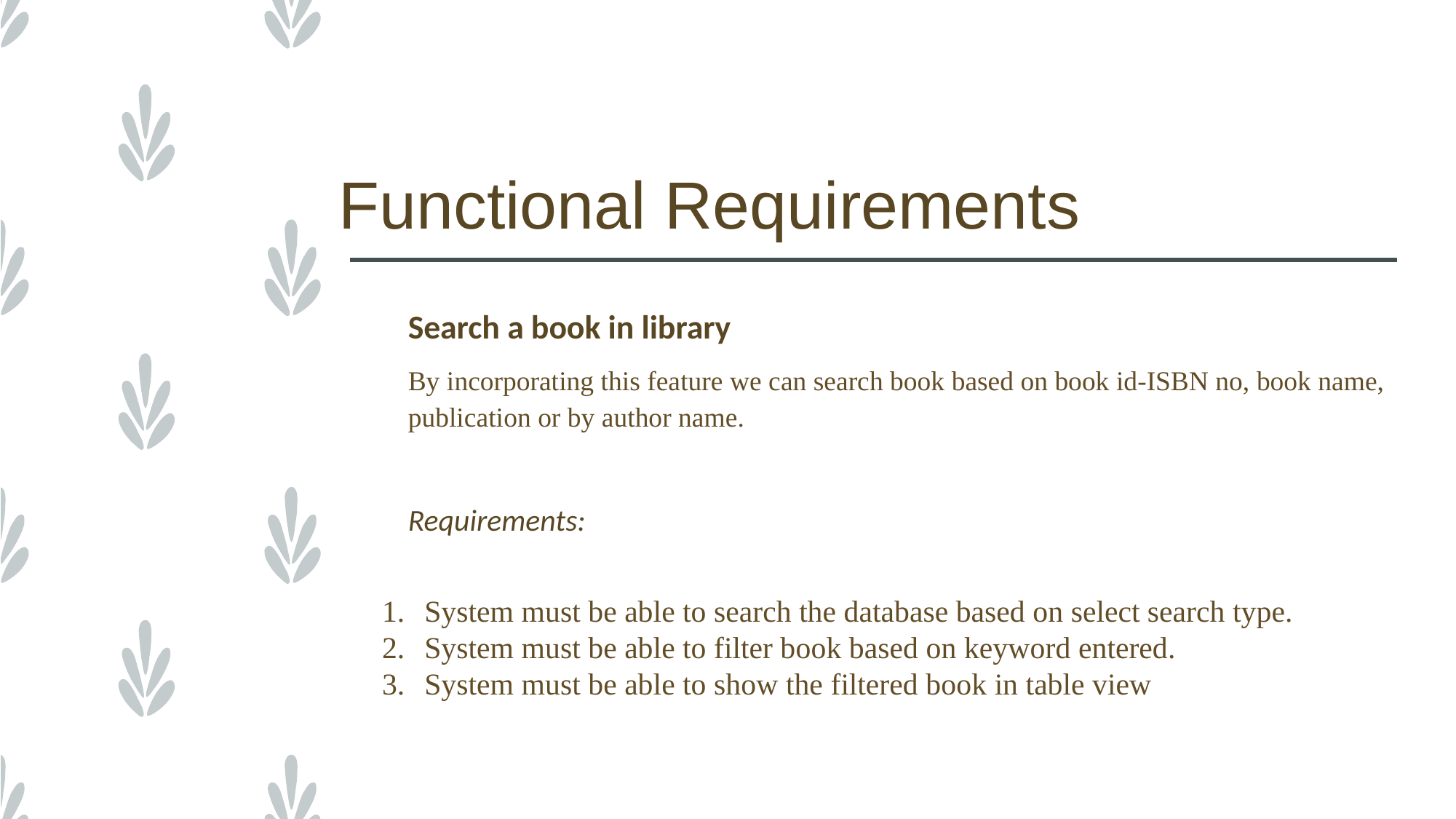

# Functional Requirements
Search a book in library
By incorporating this feature we can search book based on book id-ISBN no, book name, publication or by author name.

Requirements:

System must be able to search the database based on select search type.
System must be able to filter book based on keyword entered.
System must be able to show the filtered book in table view